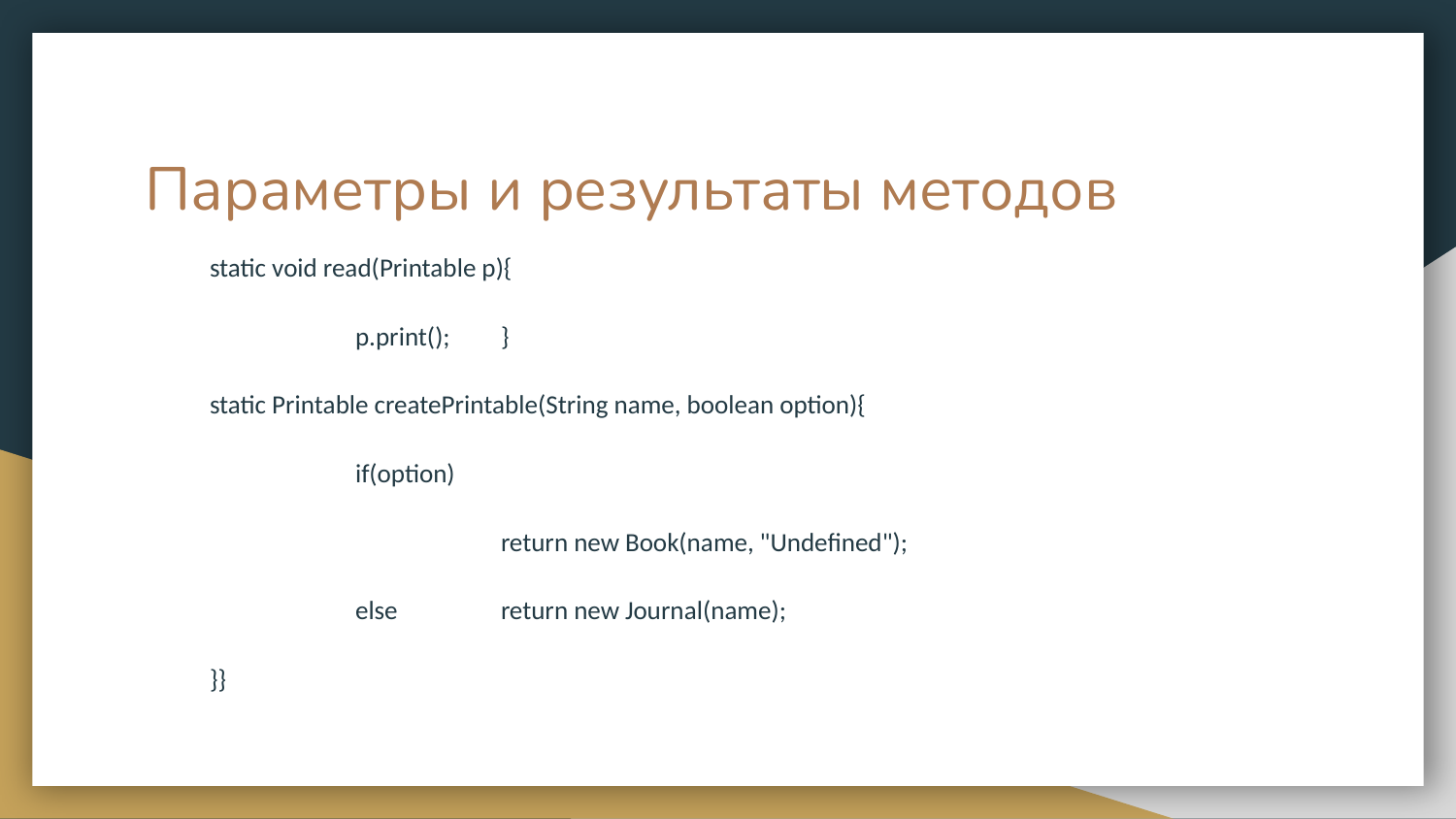

# Параметры и результаты методов
 	static void read(Printable p){
    		p.print();	}
	static Printable createPrintable(String name, boolean option){
    		if(option)
        			return new Book(name, "Undefined");
    		else        	return new Journal(name);
	}}